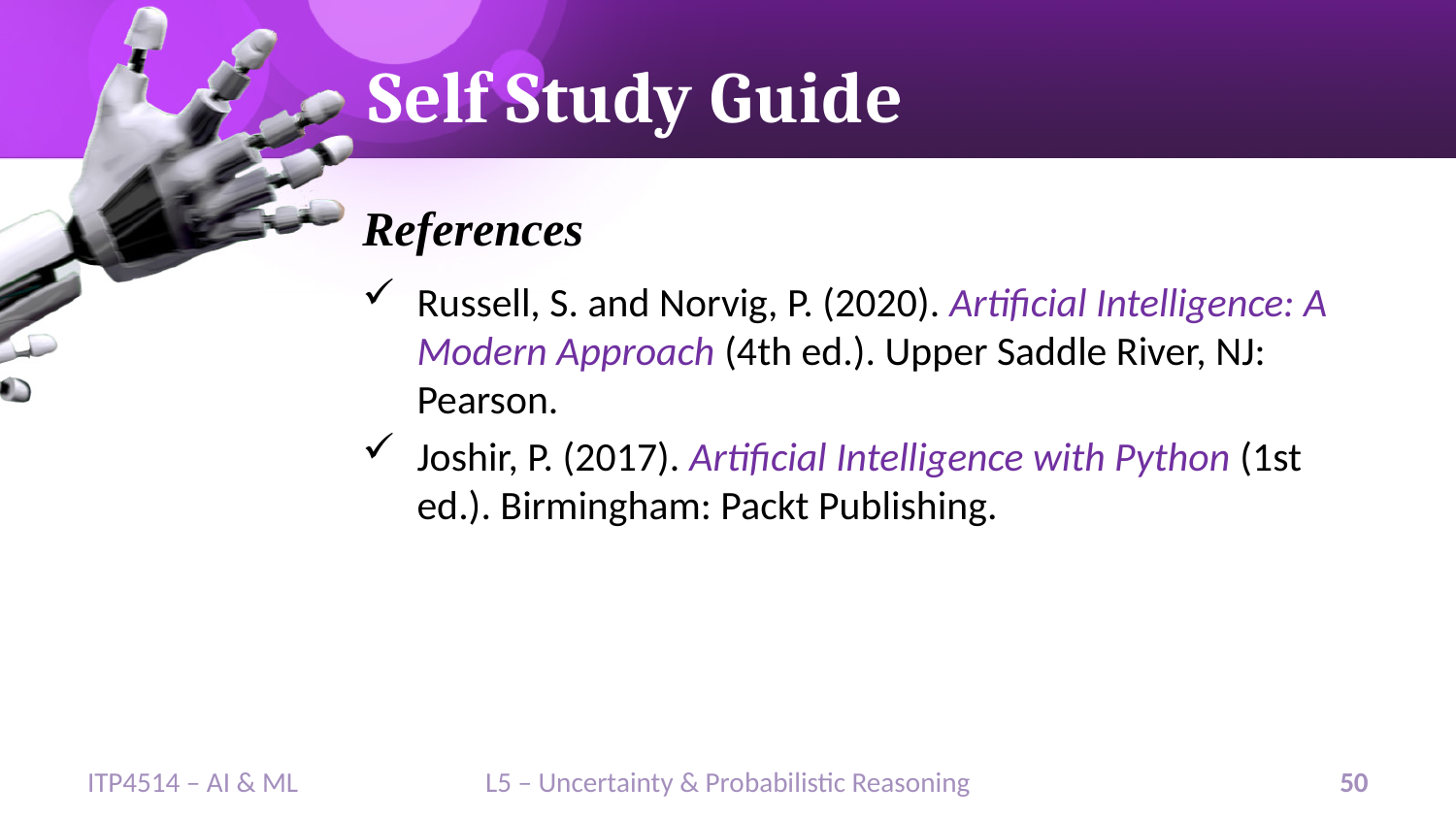

# Self Study Guide
References
Russell, S. and Norvig, P. (2020). Artificial Intelligence: A Modern Approach (4th ed.). Upper Saddle River, NJ: Pearson.
Joshir, P. (2017). Artificial Intelligence with Python (1st ed.). Birmingham: Packt Publishing.
ITP4514 – AI & ML
L5 – Uncertainty & Probabilistic Reasoning
50